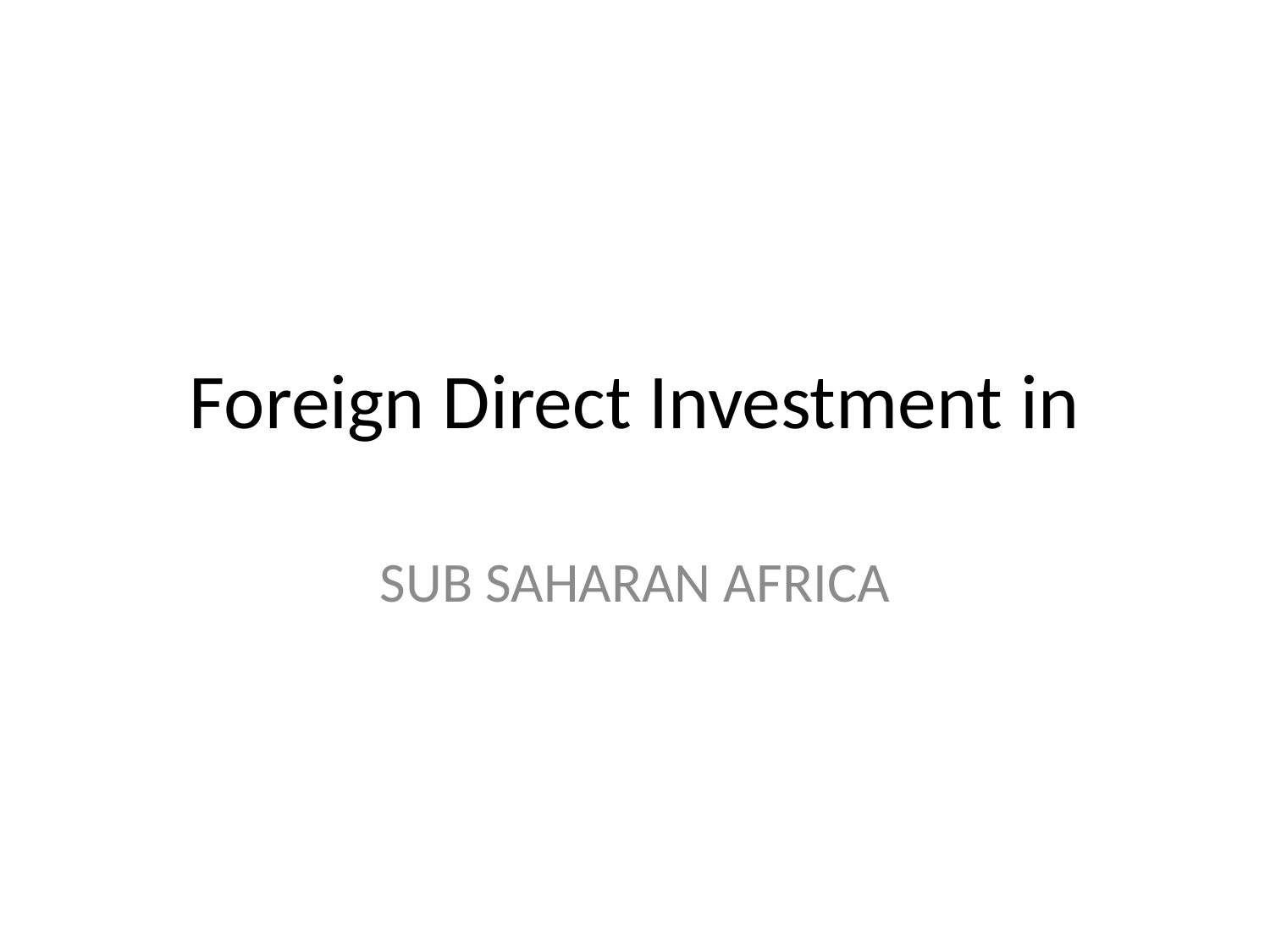

# Foreign Direct Investment in
SUB SAHARAN AFRICA